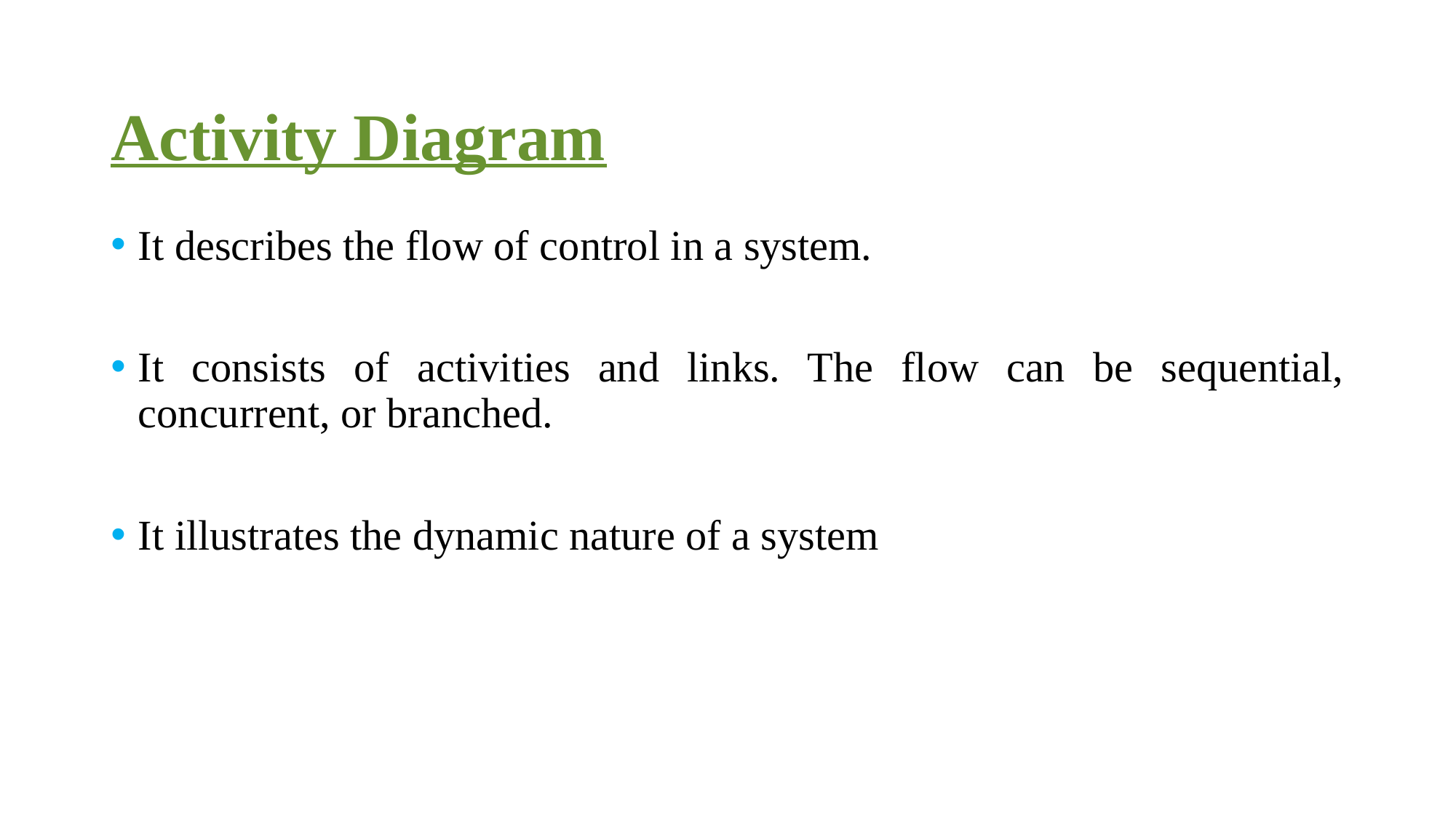

Activity Diagram
It describes the flow of control in a system.

It consists of activities and links. The flow can be sequential, concurrent, or branched.

It illustrates the dynamic nature of a system